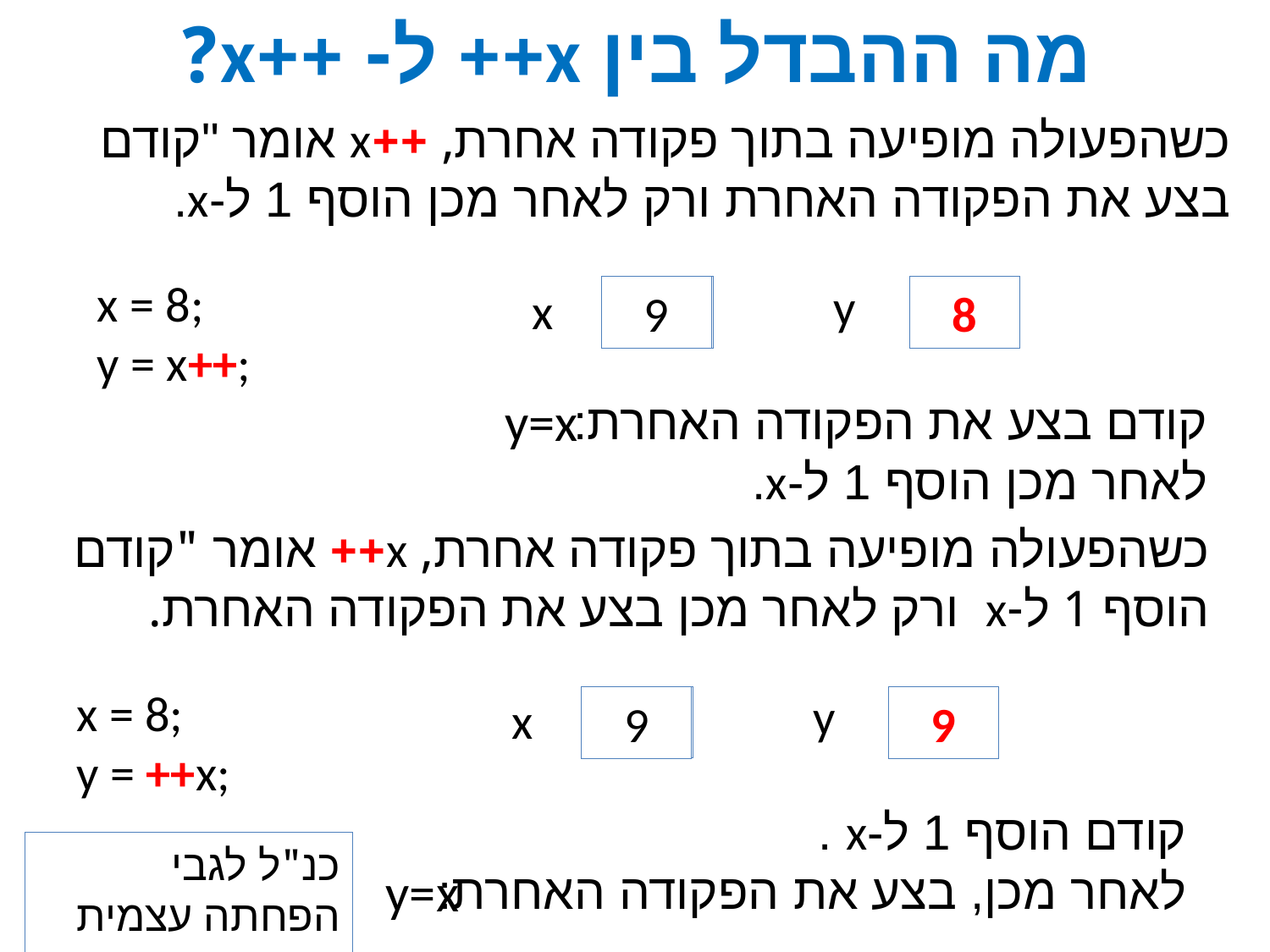

# מה ההבדל בין x++ ל- ++x?
כשהפעולה מופיעה בתוך פקודה אחרת, ++x אומר "קודם בצע את הפקודה האחרת ורק לאחר מכן הוסף 1 ל-x.
x = 8;
y = x++;
קודם בצע את הפקודה האחרת:
לאחר מכן הוסף 1 ל-x.
y
x
9
8
8
y=x
כשהפעולה מופיעה בתוך פקודה אחרת, x++ אומר "קודם הוסף 1 ל-x  ורק לאחר מכן בצע את הפקודה האחרת.
x = 8;
y = ++x;
קודם הוסף 1 ל-x .
לאחר מכן, בצע את הפקודה האחרת:
y
x
8
9
9
כנ"ל לגבי הפחתה עצמית --
y=x